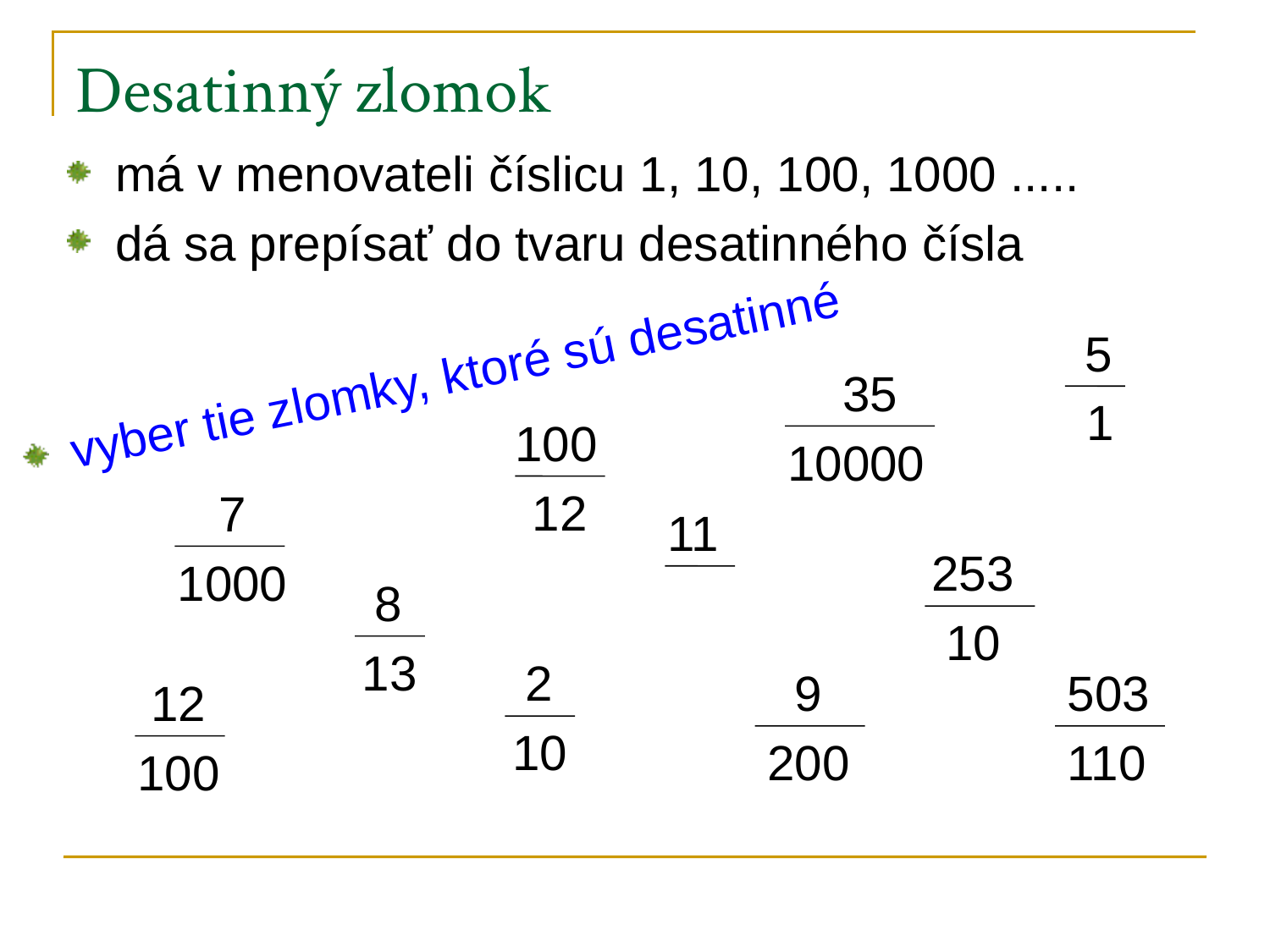

Desatinný zlomok
má v menovateli číslicu 1, 10, 100, 1000 .....
dá sa prepísať do tvaru desatinného čísla
vyber tie zlomky, ktoré sú desatinné
  5
  1

    35
10000

  100
   12

   7
1000

11
 4
 253
  10

  8
 13

  2
 10

  9
200

503
110

 12
100